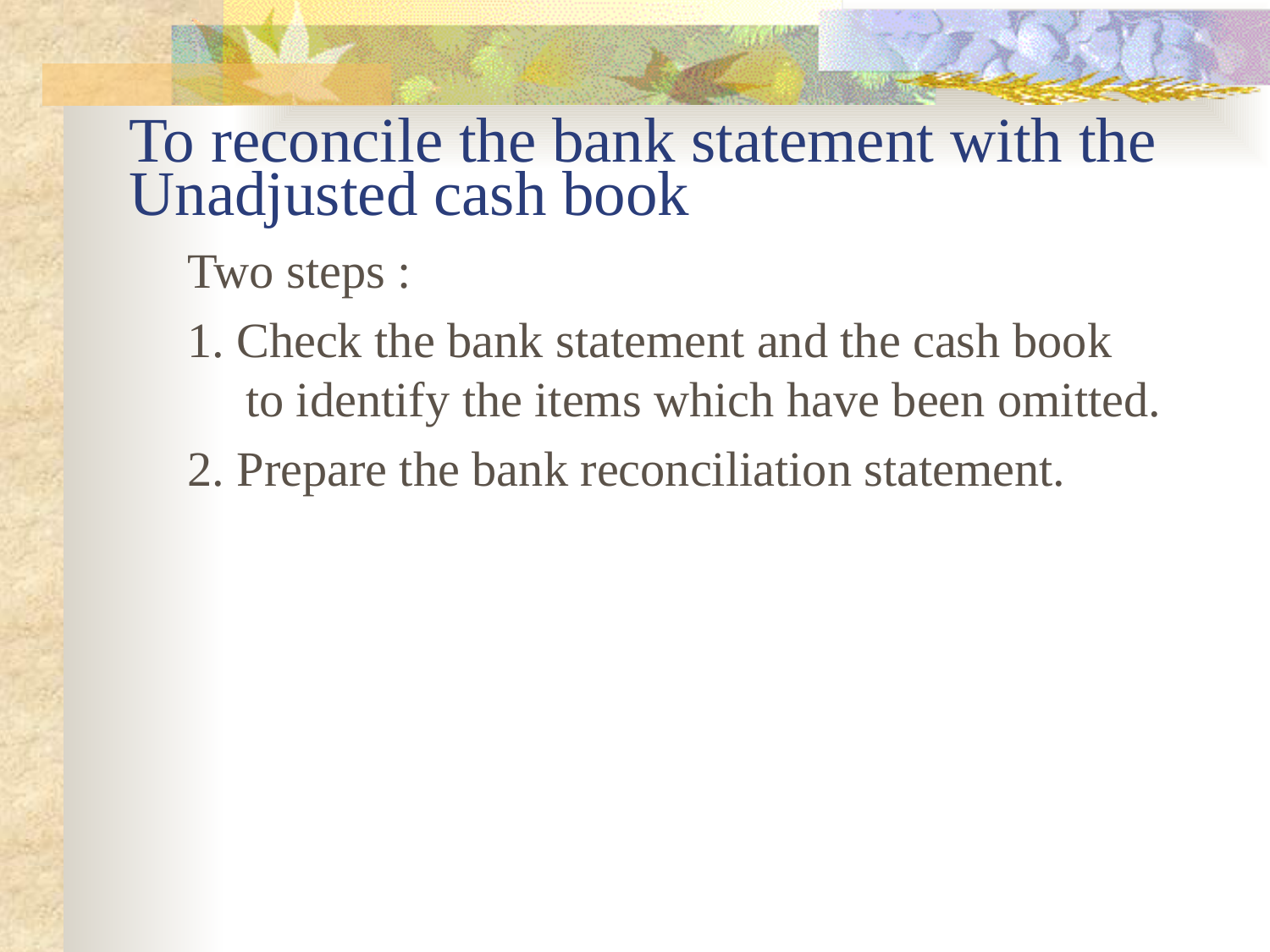

# To reconcile the bank statement with the Unadjusted cash book
Two steps :
1. Check the bank statement and the cash book to identify the items which have been omitted.
2. Prepare the bank reconciliation statement.